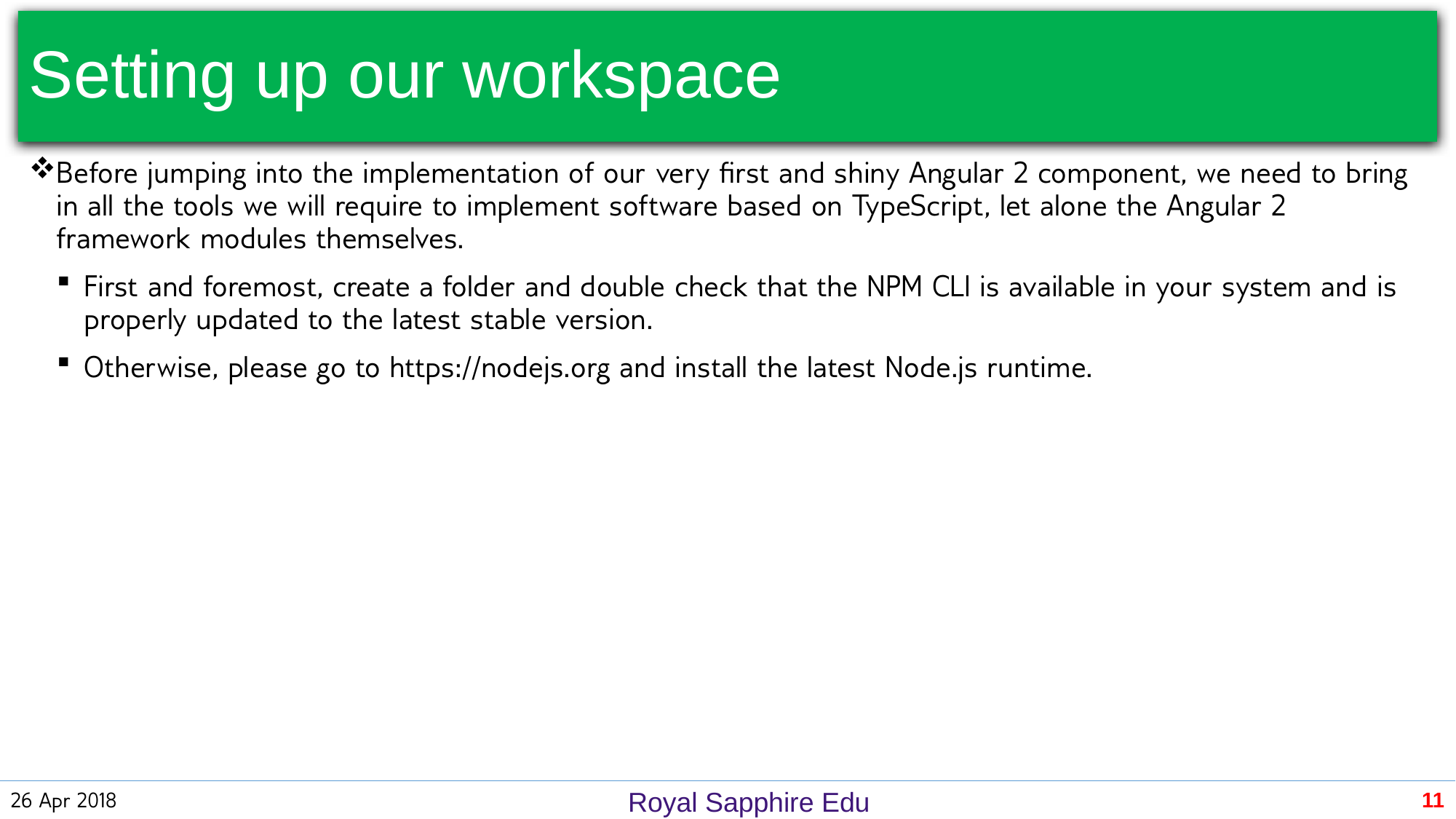

# Setting up our workspace
Before jumping into the implementation of our very first and shiny Angular 2 component, we need to bring in all the tools we will require to implement software based on TypeScript, let alone the Angular 2 framework modules themselves.
First and foremost, create a folder and double check that the NPM CLI is available in your system and is properly updated to the latest stable version.
Otherwise, please go to https://nodejs.org and install the latest Node.js runtime.
26 Apr 2018
11